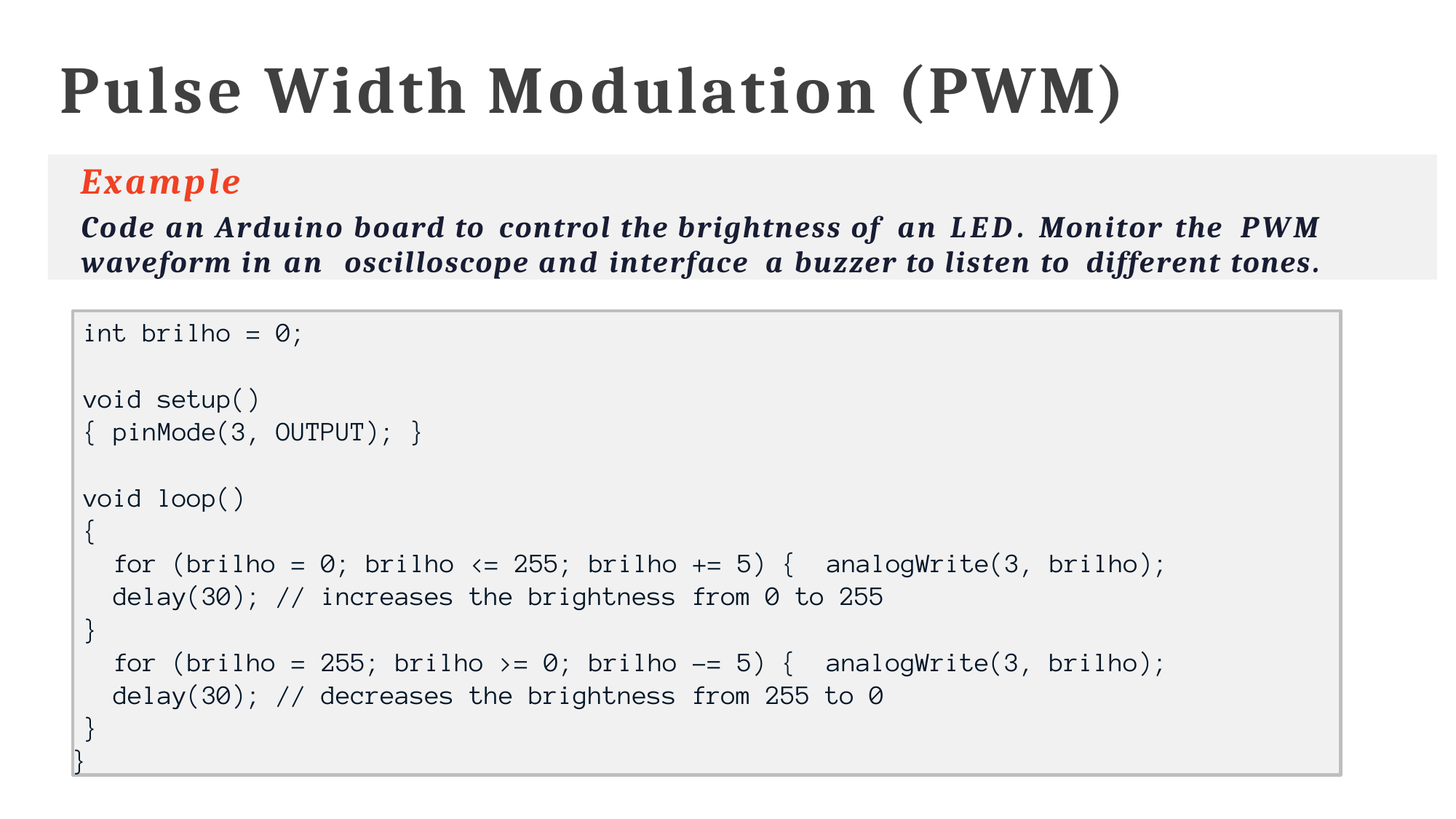

# Pulse Width Modulation (PWM)
Example
Code an Arduino board to  control the brightness of  an LED. Monitor the  PWM waveform in an  oscilloscope and interface  a buzzer to listen to  different tones.
int brilho = 0;

void setup()
{ pinMode(3, OUTPUT); }

void loop()
{
for (brilho = 0; brilho <= 255; brilho += 5) {  analogWrite(3, brilho);
delay(30); // increases the brightness from 0 to 255
}
for (brilho = 255; brilho >= 0; brilho -= 5) {  analogWrite(3, brilho);
delay(30); // decreases the brightness from 255 to 0
}
}
9